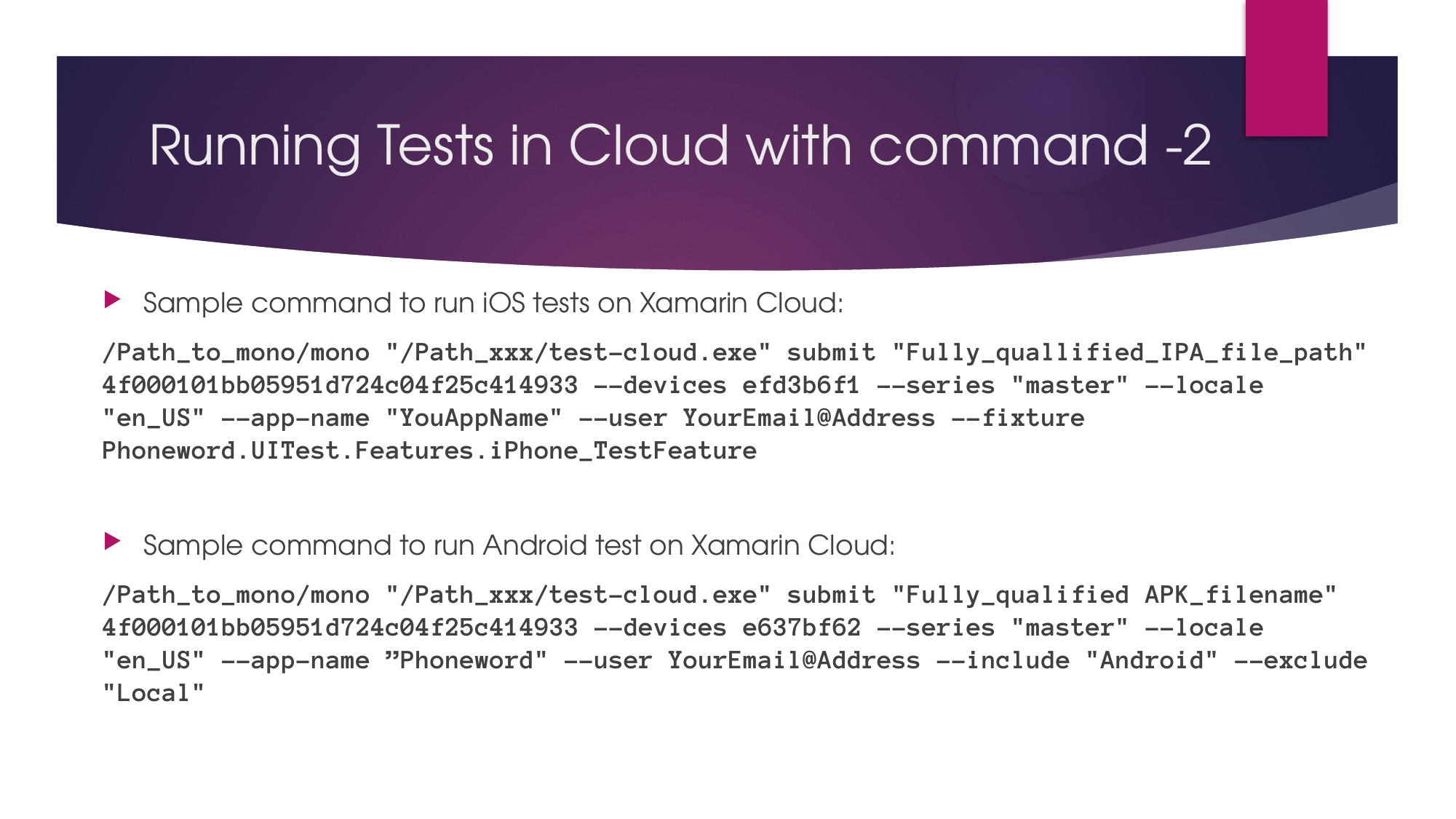

# Running Tests in Cloud with command -2
Sample command to run iOS tests on Xamarin Cloud:
/Path_to_mono/mono "/Path_xxx/test-cloud.exe" submit "Fully_quallified_IPA_file_path" 4f000101bb05951d724c04f25c414933 --devices efd3b6f1 --series "master" --locale "en_US" --app-name "YouAppName" --user YourEmail@Address --fixture Phoneword.UITest.Features.iPhone_TestFeature

Sample command to run Android test on Xamarin Cloud:
/Path_to_mono/mono "/Path_xxx/test-cloud.exe" submit "Fully_qualified APK_filename" 4f000101bb05951d724c04f25c414933 --devices e637bf62 --series "master" --locale "en_US" --app-name ”Phoneword" --user YourEmail@Address --include "Android" --exclude "Local"